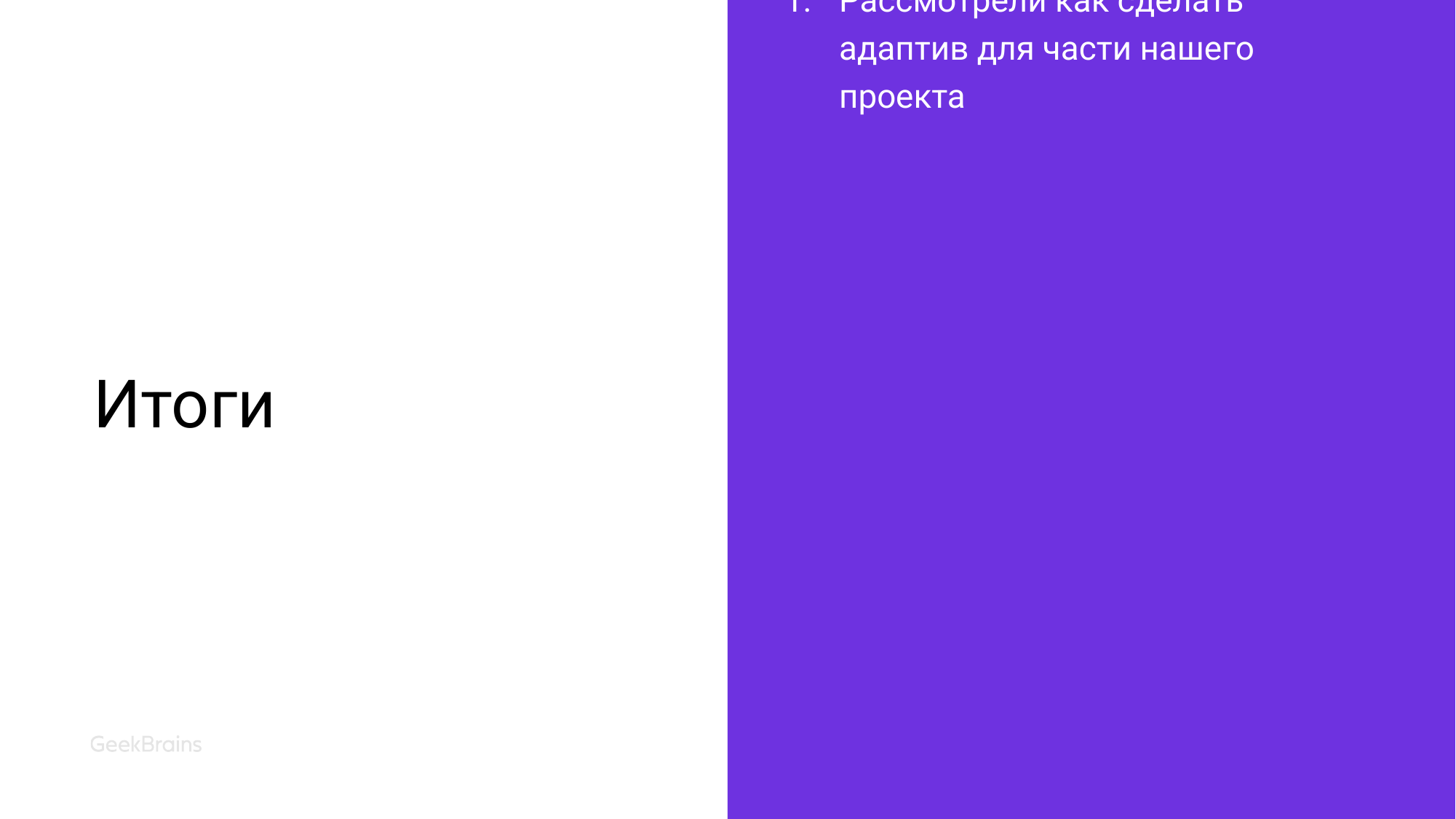

Рассмотрели как сделать адаптив для части нашего проекта
# Итоги